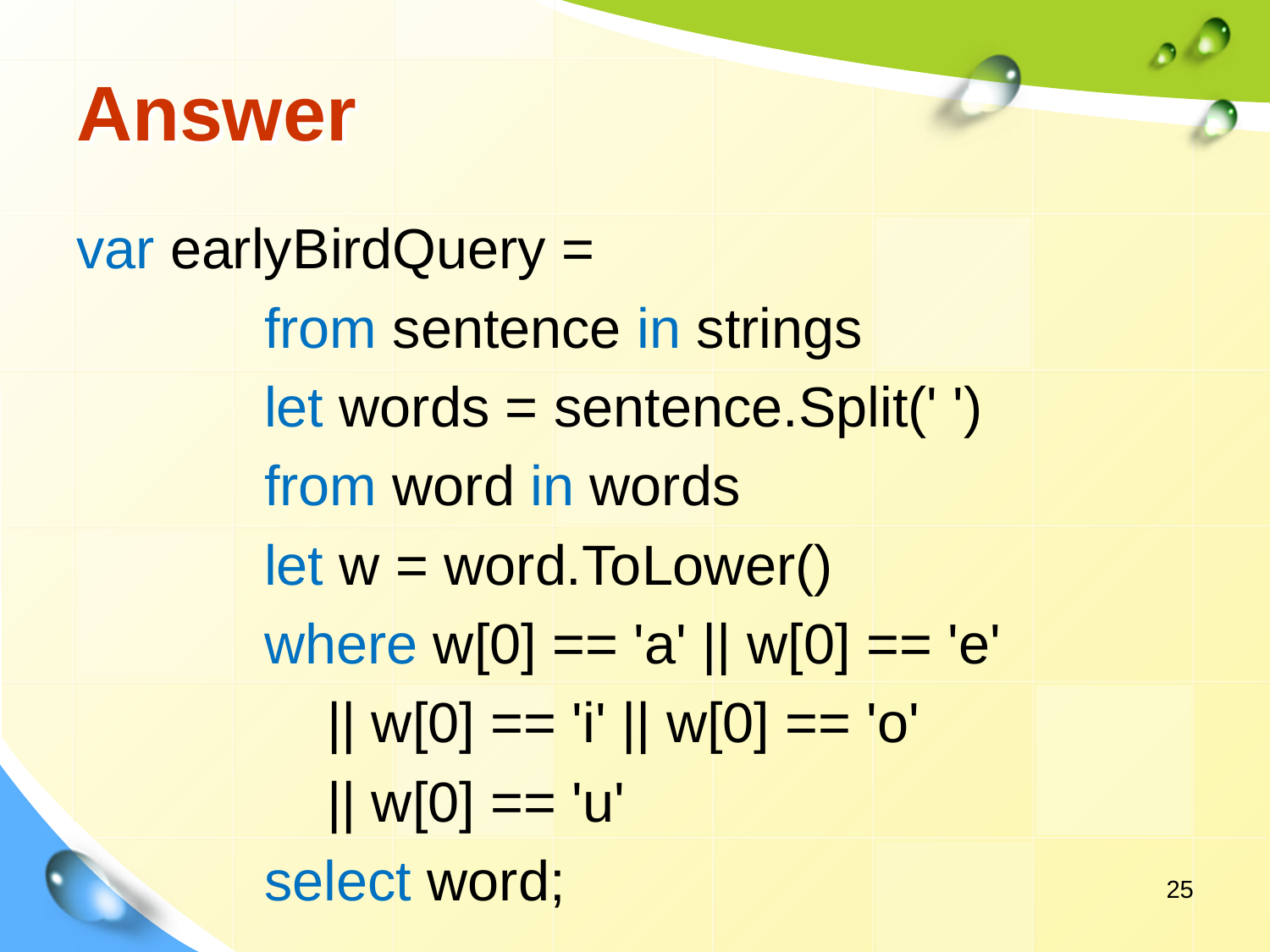

# Answer
var earlyBirdQuery =
            from sentence in strings
            let words = sentence.Split(' ')
            from word in words
            let w = word.ToLower()
            where w[0] == 'a' || w[0] == 'e'
                || w[0] == 'i' || w[0] == 'o'
                || w[0] == 'u'
            select word;
25